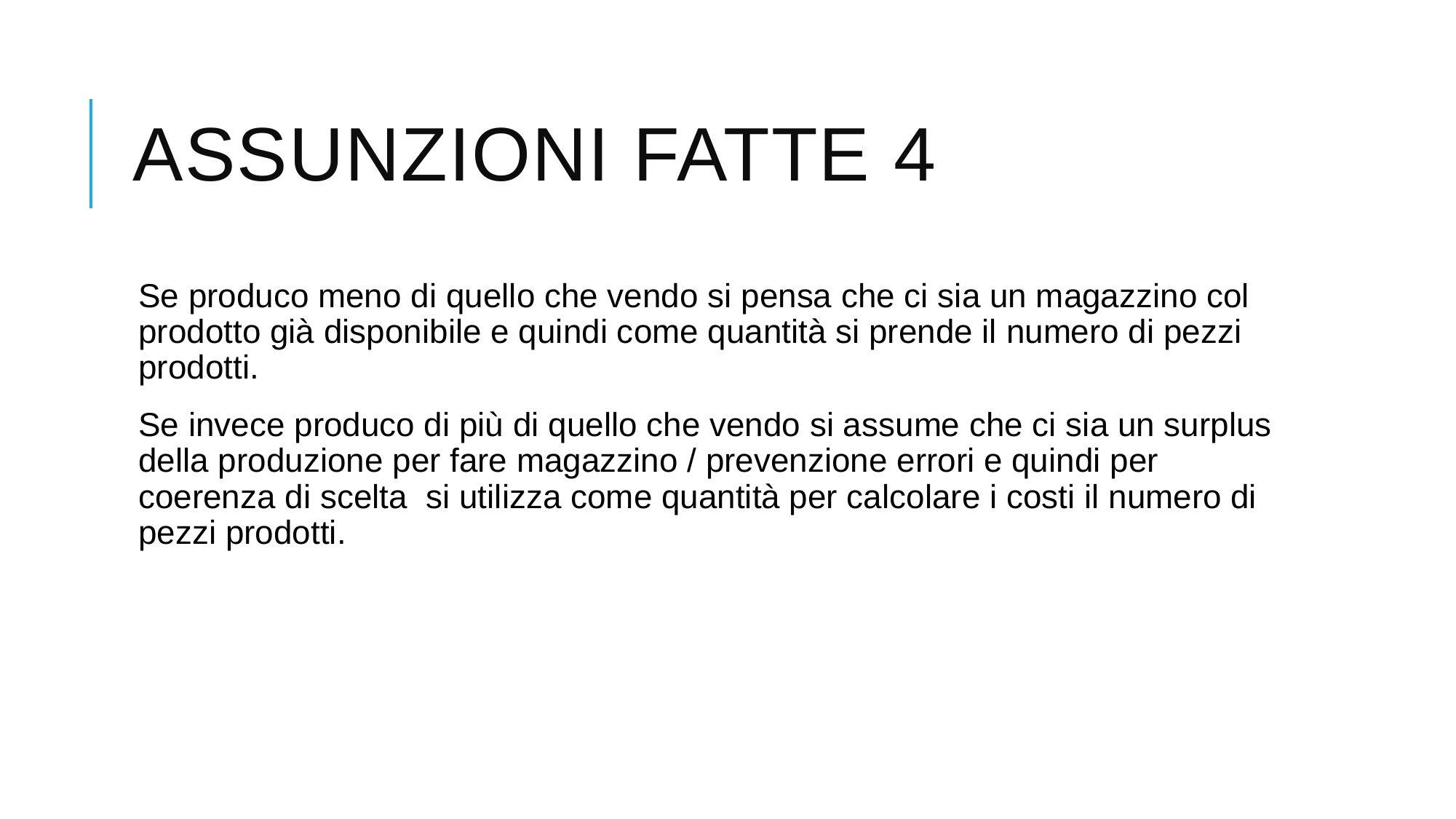

# Assunzioni fatte 4
Se produco meno di quello che vendo si pensa che ci sia un magazzino col prodotto già disponibile e quindi come quantità si prende il numero di pezzi prodotti.
Se invece produco di più di quello che vendo si assume che ci sia un surplus della produzione per fare magazzino / prevenzione errori e quindi per coerenza di scelta  si utilizza come quantità per calcolare i costi il numero di pezzi prodotti.